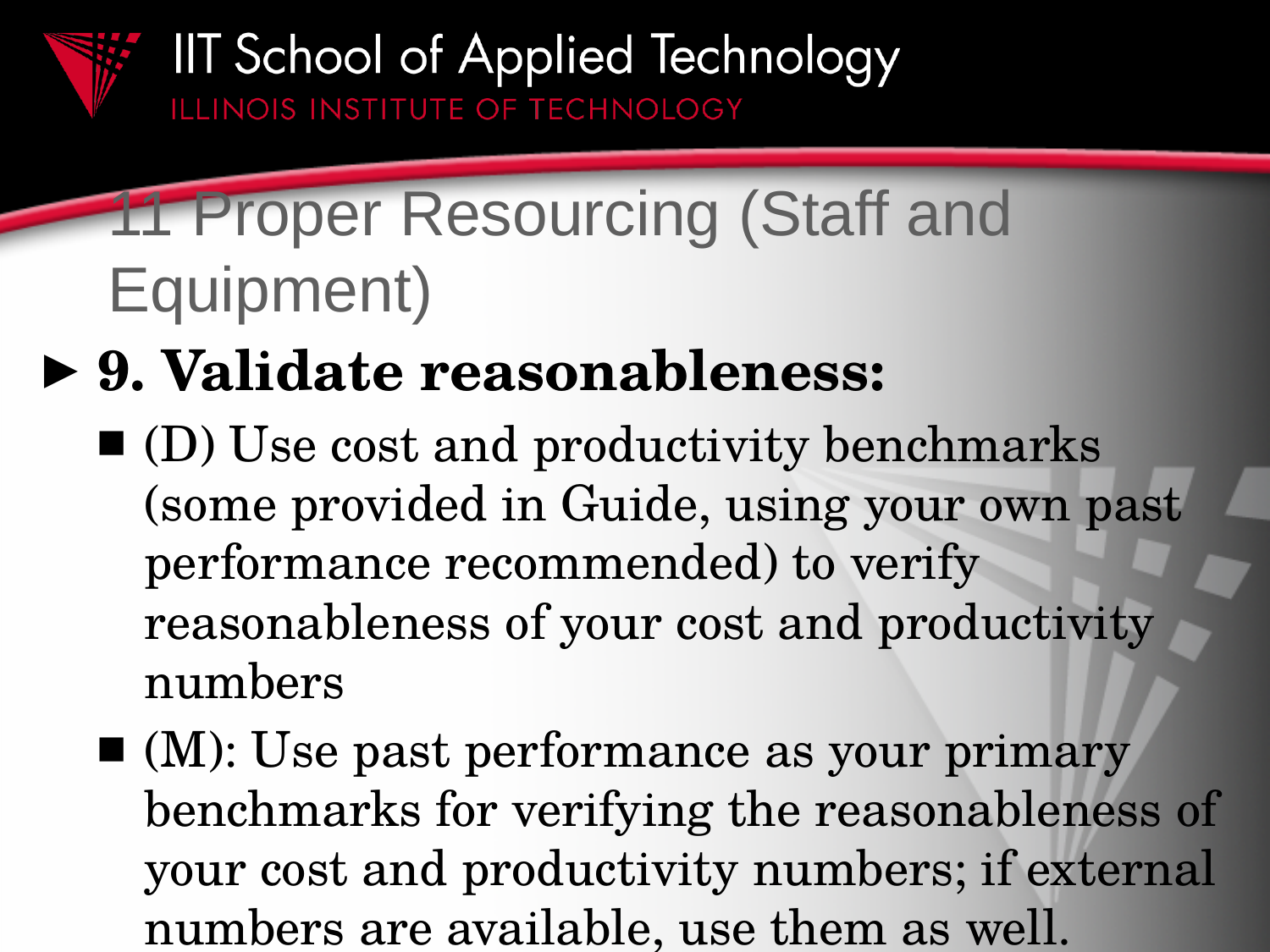

# 11 Proper Resourcing (Staff and Equipment)
9. Validate reasonableness:
(D) Use cost and productivity benchmarks (some provided in Guide, using your own past performance recommended) to verify reasonableness of your cost and productivity numbers
(M): Use past performance as your primary benchmarks for verifying the reasonableness of your cost and productivity numbers; if external numbers are available, use them as well.